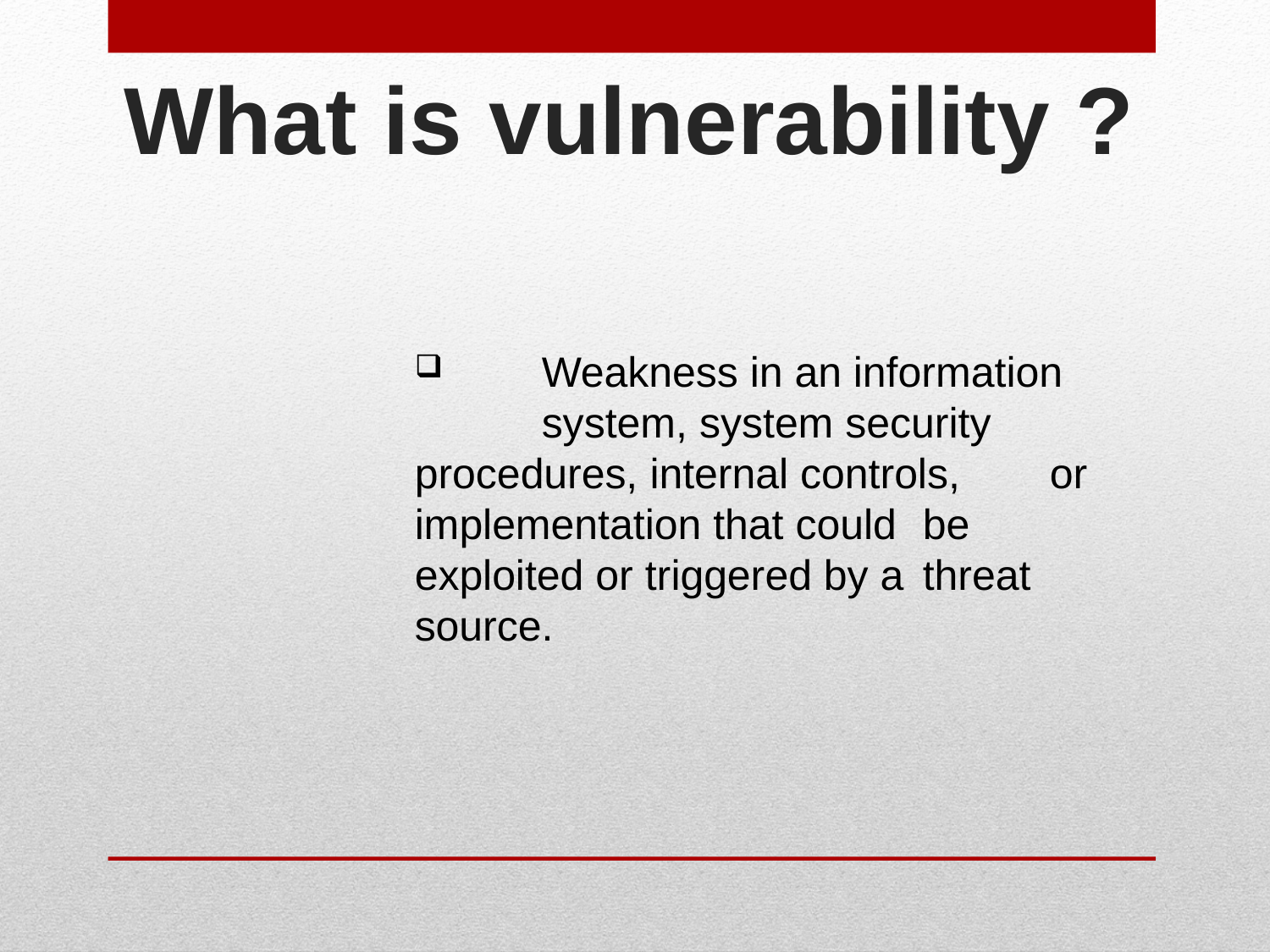

# What is vulnerability ?
	Weakness in an information 	system, system security 	procedures, internal controls, 	or implementation that could 	be exploited or triggered by a 	threat source.